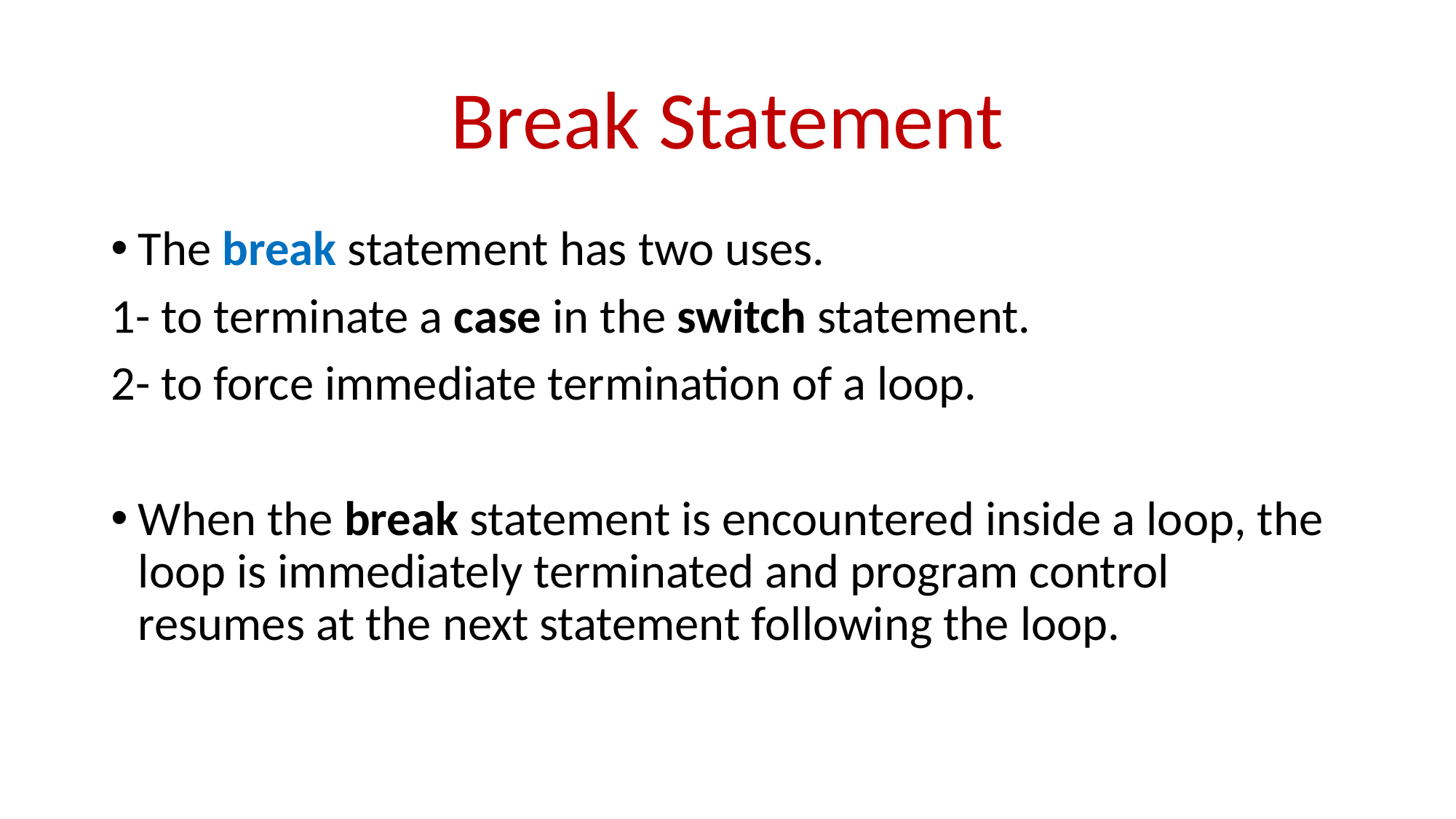

# Break Statement
The break statement has two uses.
1- to terminate a case in the switch statement.
2- to force immediate termination of a loop.

When the break statement is encountered inside a loop, the loop is immediately terminated and program control resumes at the next statement following the loop.